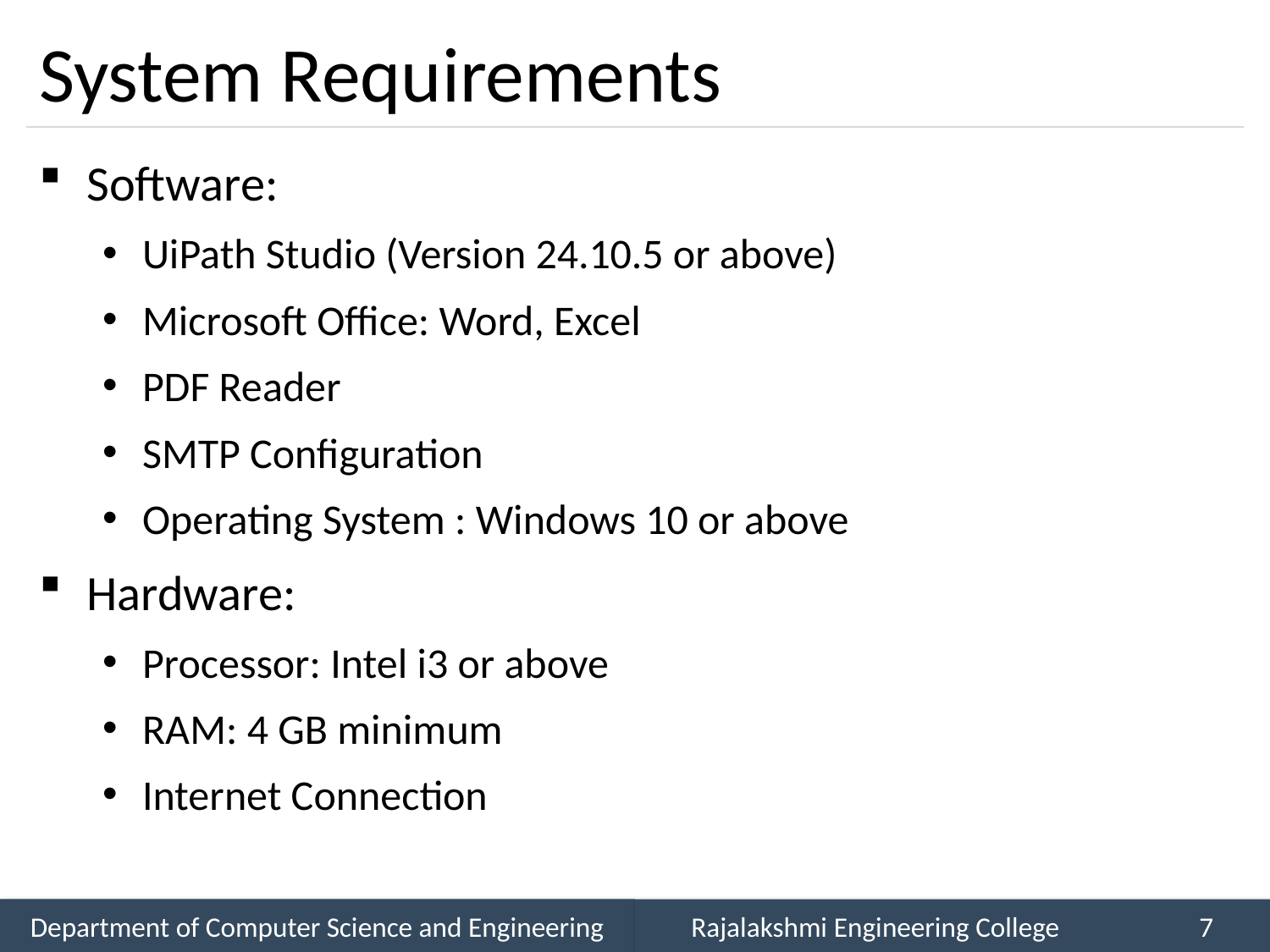

# System Requirements
Software:
UiPath Studio (Version 24.10.5 or above)
Microsoft Office: Word, Excel
PDF Reader
SMTP Configuration
Operating System : Windows 10 or above
Hardware:
Processor: Intel i3 or above
RAM: 4 GB minimum
Internet Connection